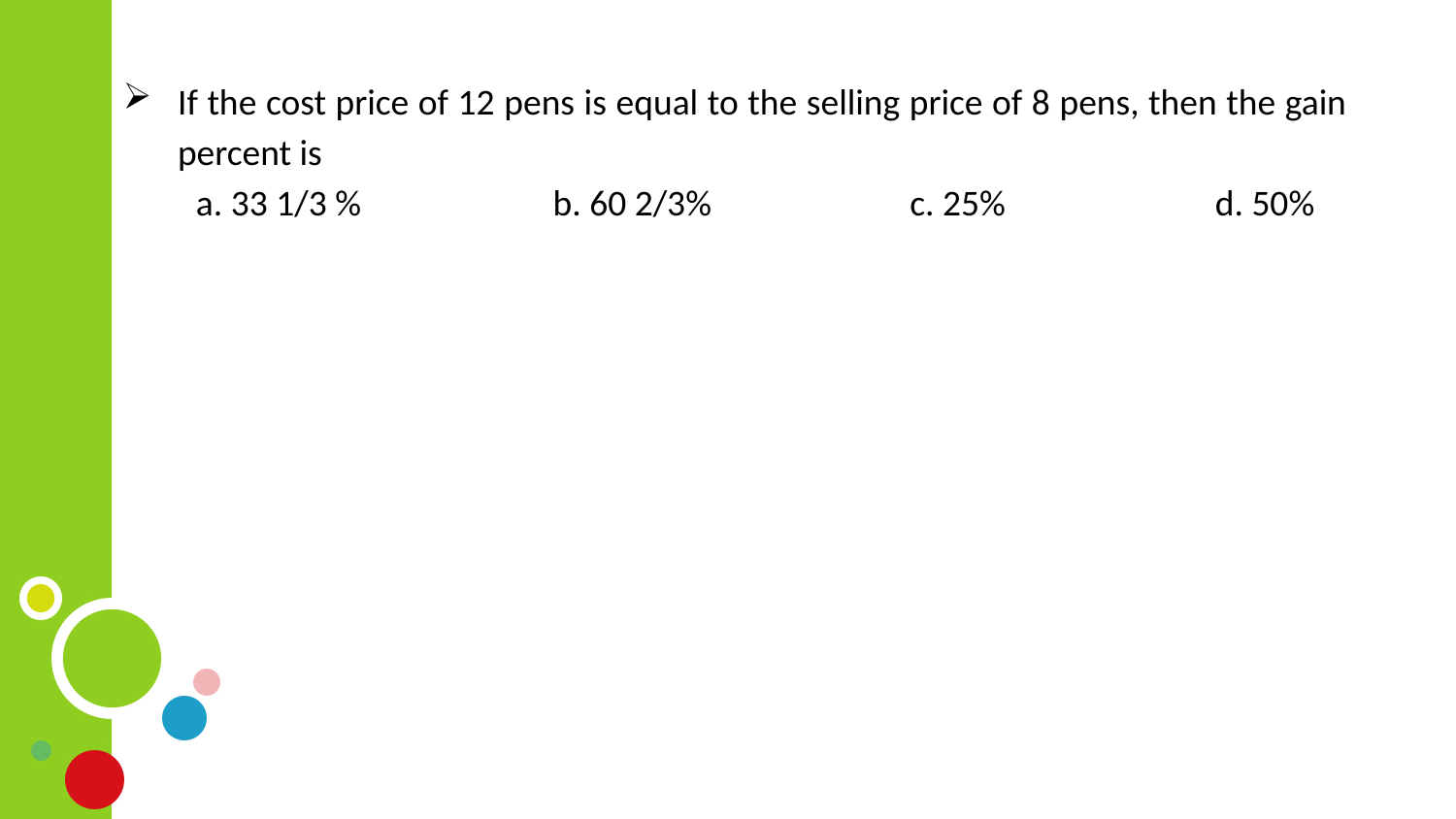

If the cost price of 12 pens is equal to the selling price of 8 pens, then the gain        percent is
a. 33 1/3 %		        b. 60 2/3%	                c. 25%		d. 50%